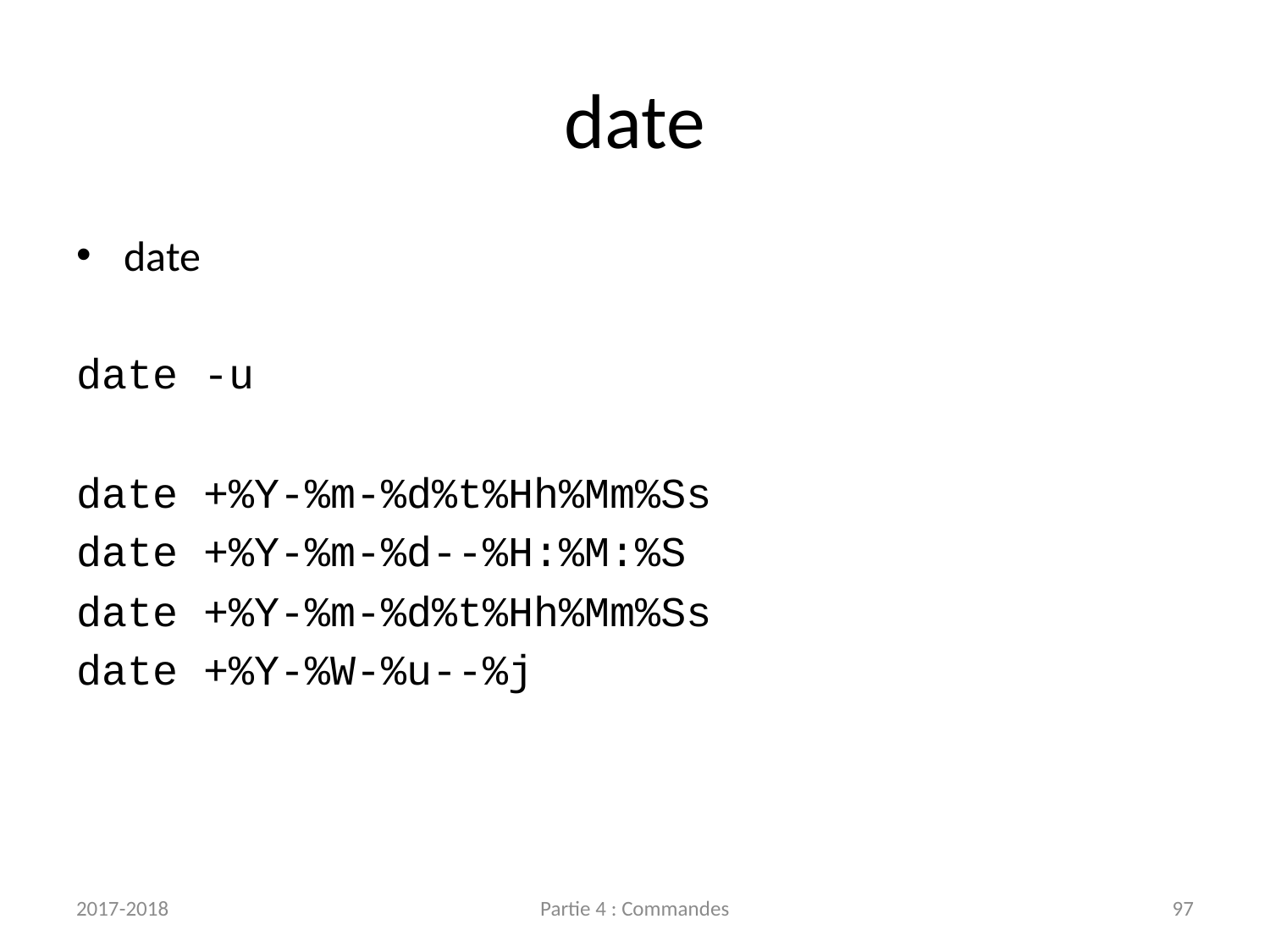

# date
date

date -u

date +%Y-%m-%d%t%Hh%Mm%Ss
date +%Y-%m-%d--%H:%M:%S
date +%Y-%m-%d%t%Hh%Mm%Ss
date +%Y-%W-%u--%j

2017-2018
Partie 4 : Commandes
97